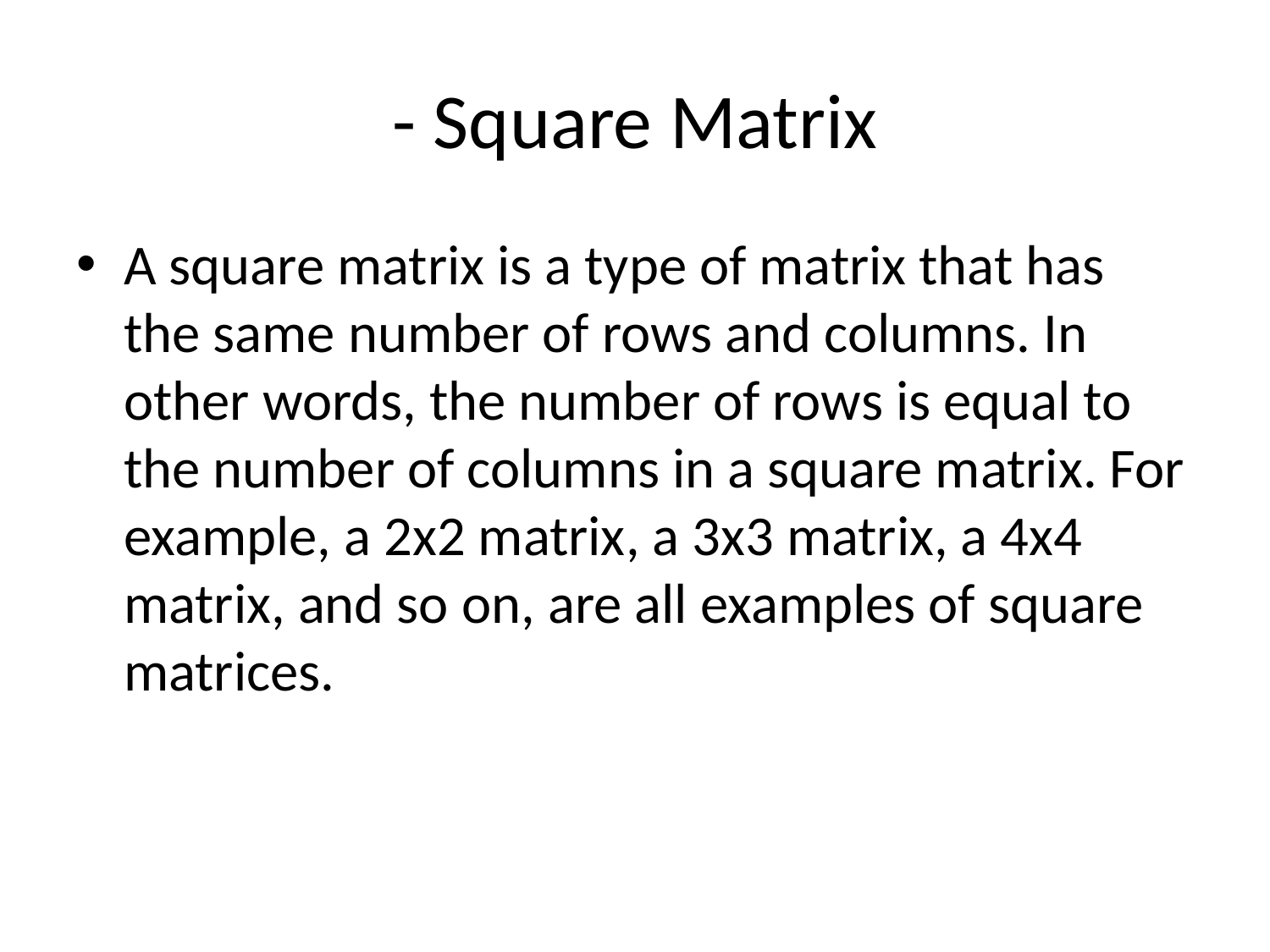

# - Square Matrix
A square matrix is a type of matrix that has the same number of rows and columns. In other words, the number of rows is equal to the number of columns in a square matrix. For example, a 2x2 matrix, a 3x3 matrix, a 4x4 matrix, and so on, are all examples of square matrices.